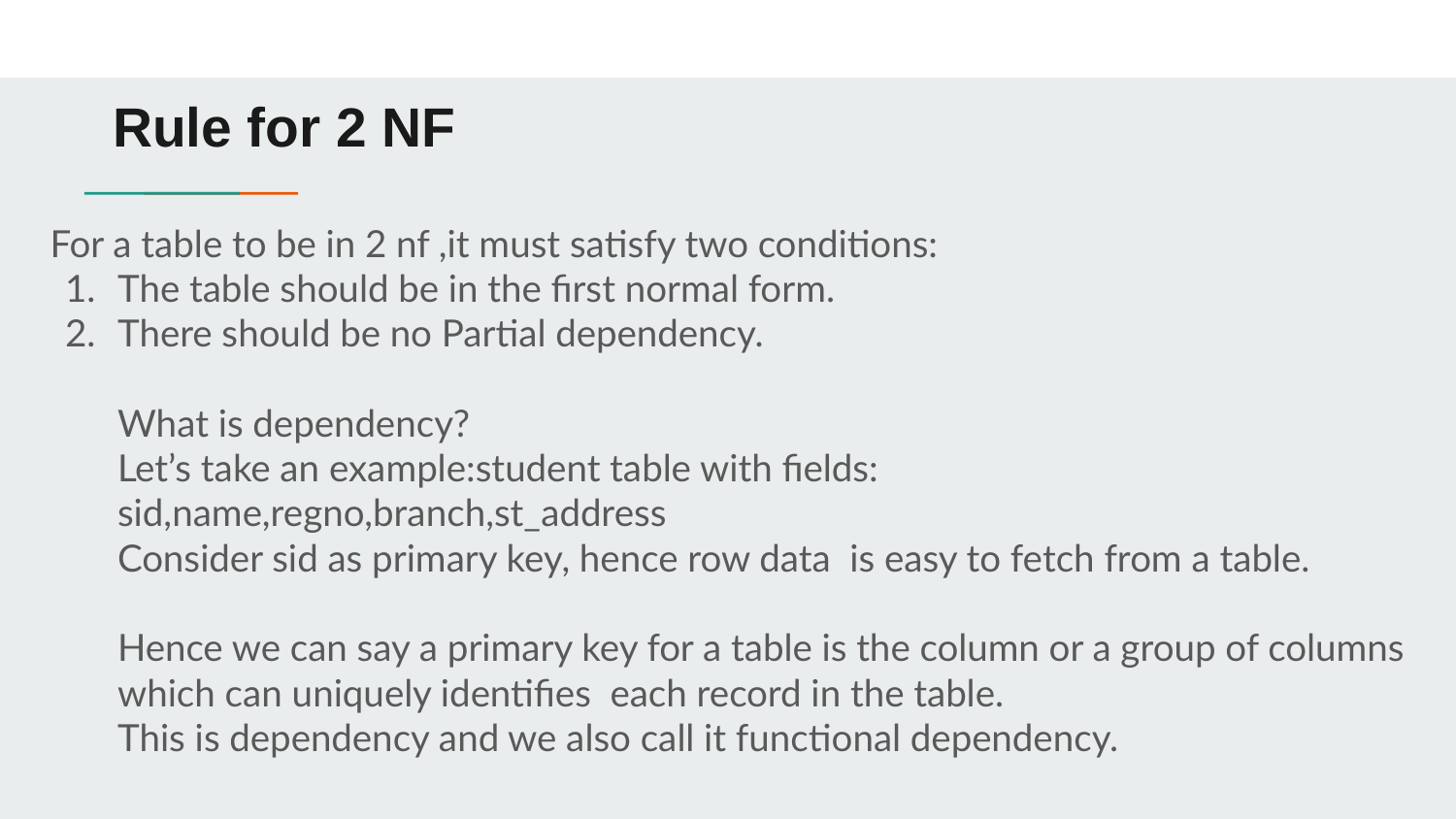

# Rule for 2 NF

For a table to be in 2 nf ,it must satisfy two conditions:
The table should be in the first normal form.
There should be no Partial dependency.

What is dependency?
Let’s take an example:student table with fields: sid,name,regno,branch,st_address
Consider sid as primary key, hence row data  is easy to fetch from a table.

Hence we can say a primary key for a table is the column or a group of columns which can uniquely identifies  each record in the table.
This is dependency and we also call it functional dependency.